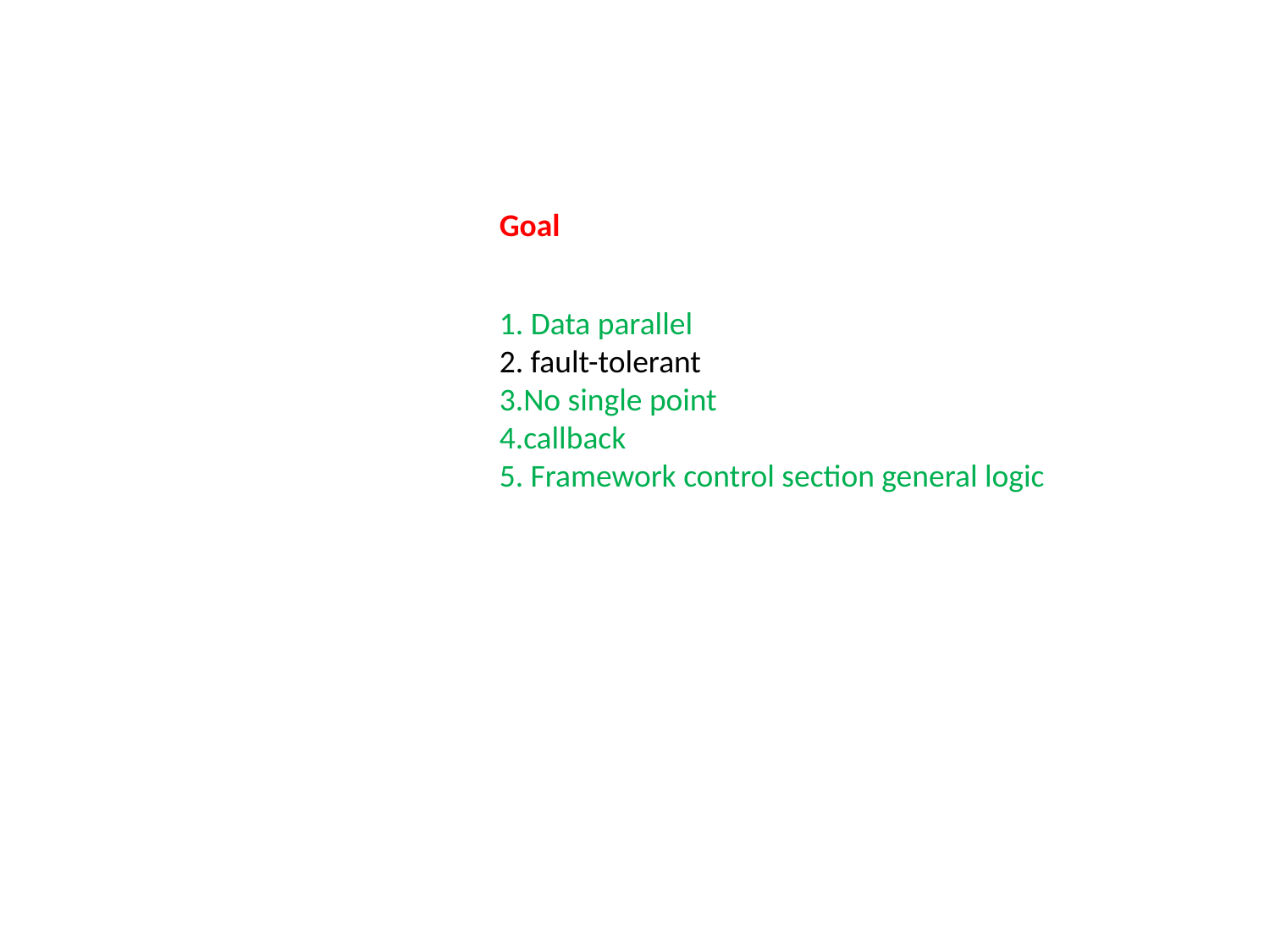

Goal
1. Data parallel
2. fault-tolerant
3.No single point
4.callback
5. Framework control section general logic